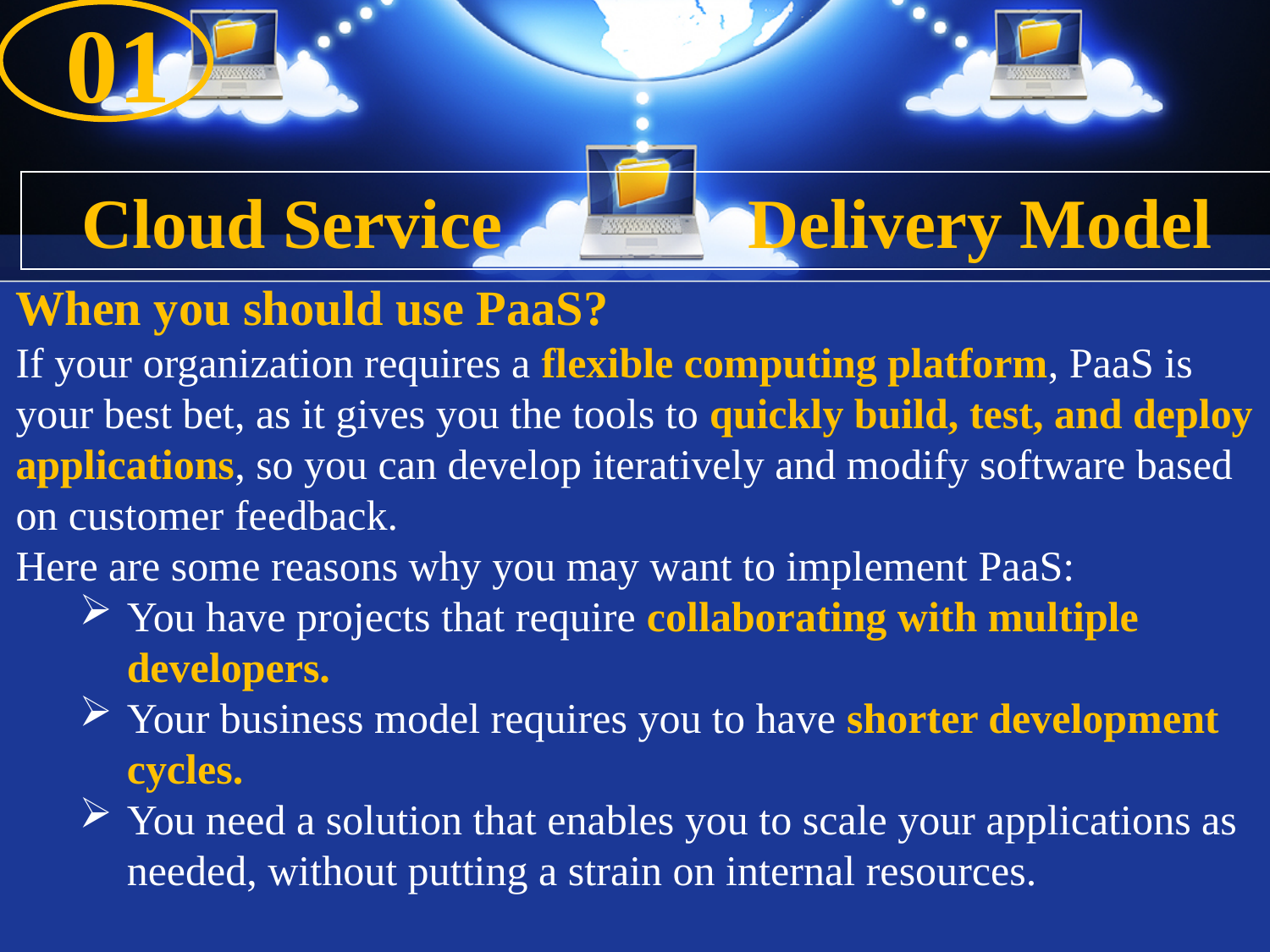

01

#
Cloud Service              Delivery Model
When you should use PaaS?
If your organization requires a flexible computing platform, PaaS is your best bet, as it gives you the tools to quickly build, test, and deploy applications, so you can develop iteratively and modify software based on customer feedback.
Here are some reasons why you may want to implement PaaS:
You have projects that require collaborating with multiple developers.
Your business model requires you to have shorter development cycles.
You need a solution that enables you to scale your applications as needed, without putting a strain on internal resources.